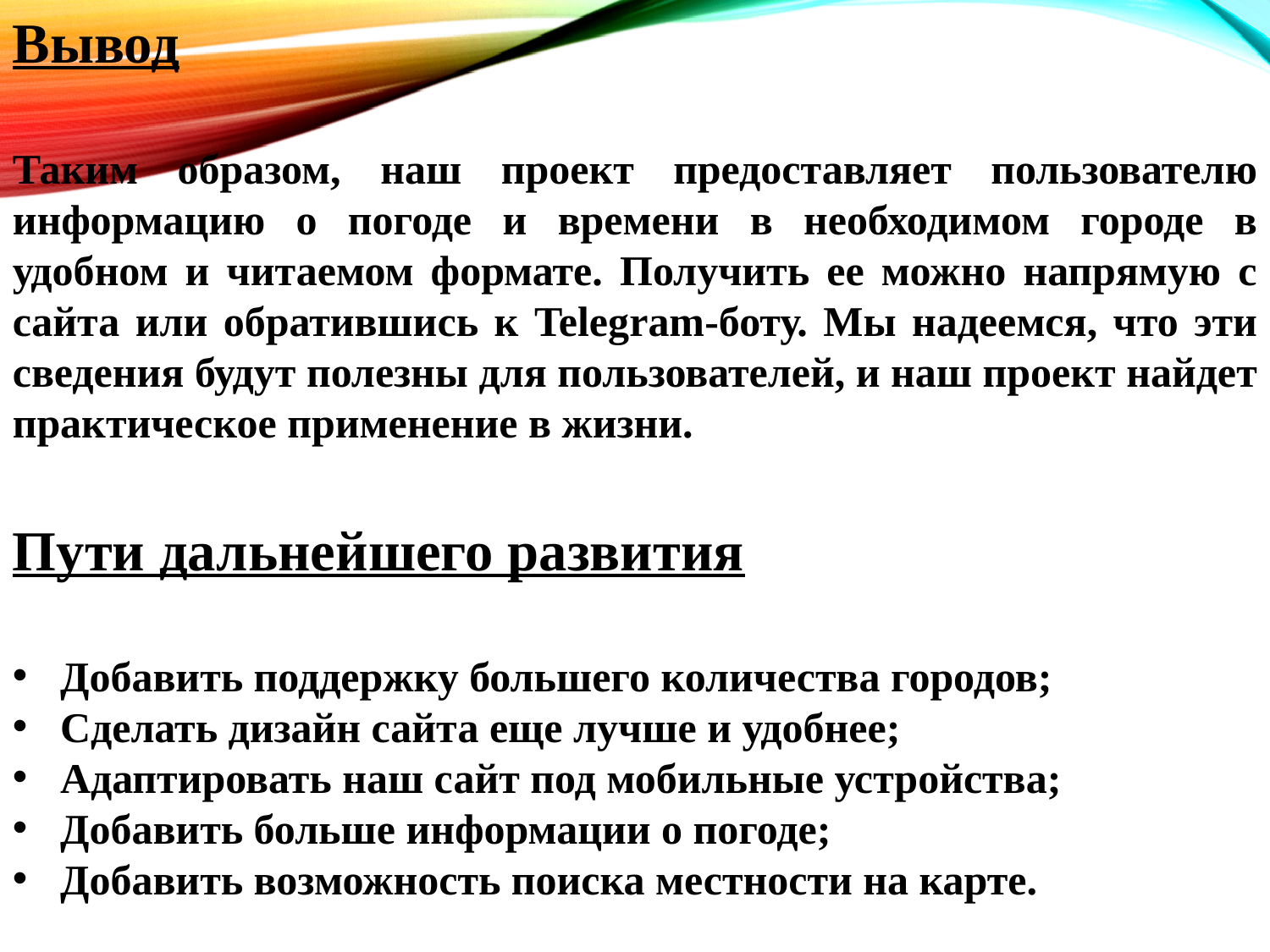

Вывод

Таким образом, наш проект предоставляет пользователю информацию о погоде и времени в необходимом городе в удобном и читаемом формате. Получить ее можно напрямую с сайта или обратившись к Telegram-боту. Мы надеемся, что эти сведения будут полезны для пользователей, и наш проект найдет практическое применение в жизни.

Пути дальнейшего развития

Добавить поддержку большего количества городов;
Сделать дизайн сайта еще лучше и удобнее;
Адаптировать наш сайт под мобильные устройства;
Добавить больше информации о погоде;
Добавить возможность поиска местности на карте.